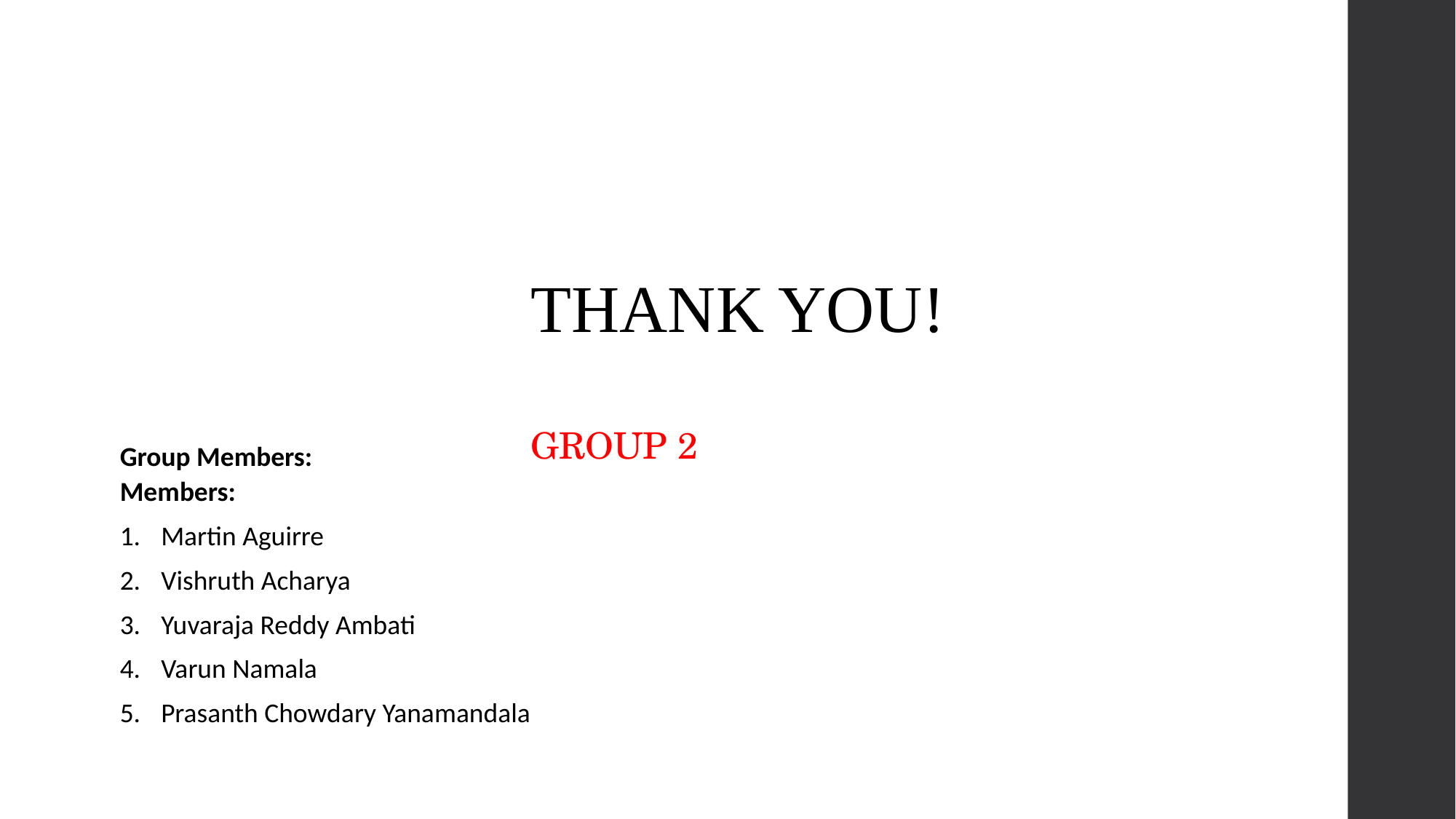

THANK YOU!

GROUP 2
Group Members:
Members:
Martin Aguirre
Vishruth Acharya
Yuvaraja Reddy Ambati
Varun Namala
Prasanth Chowdary Yanamandala